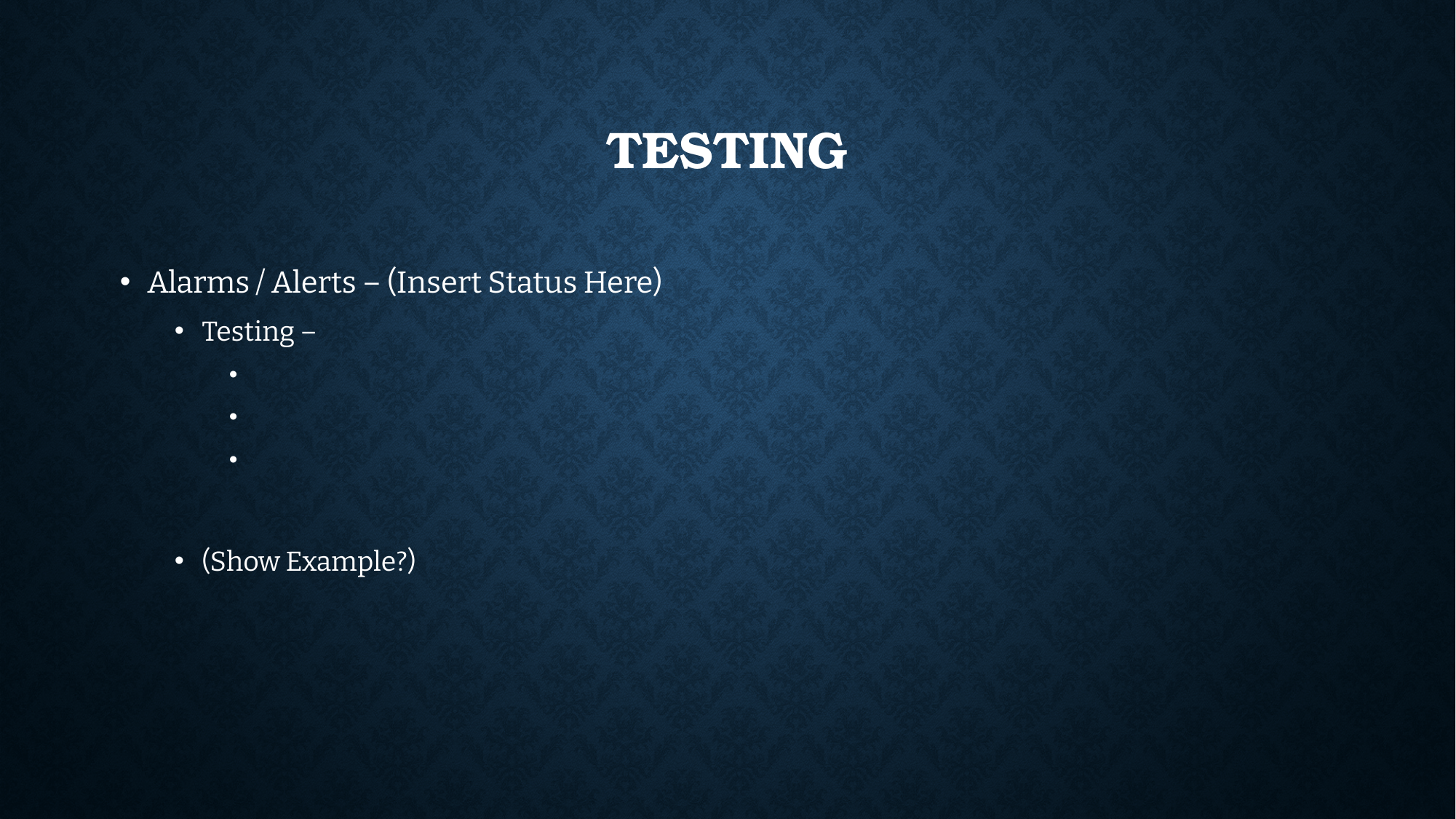

# Testing
Alarms / Alerts – (Insert Status Here)
Testing –

(Show Example?)